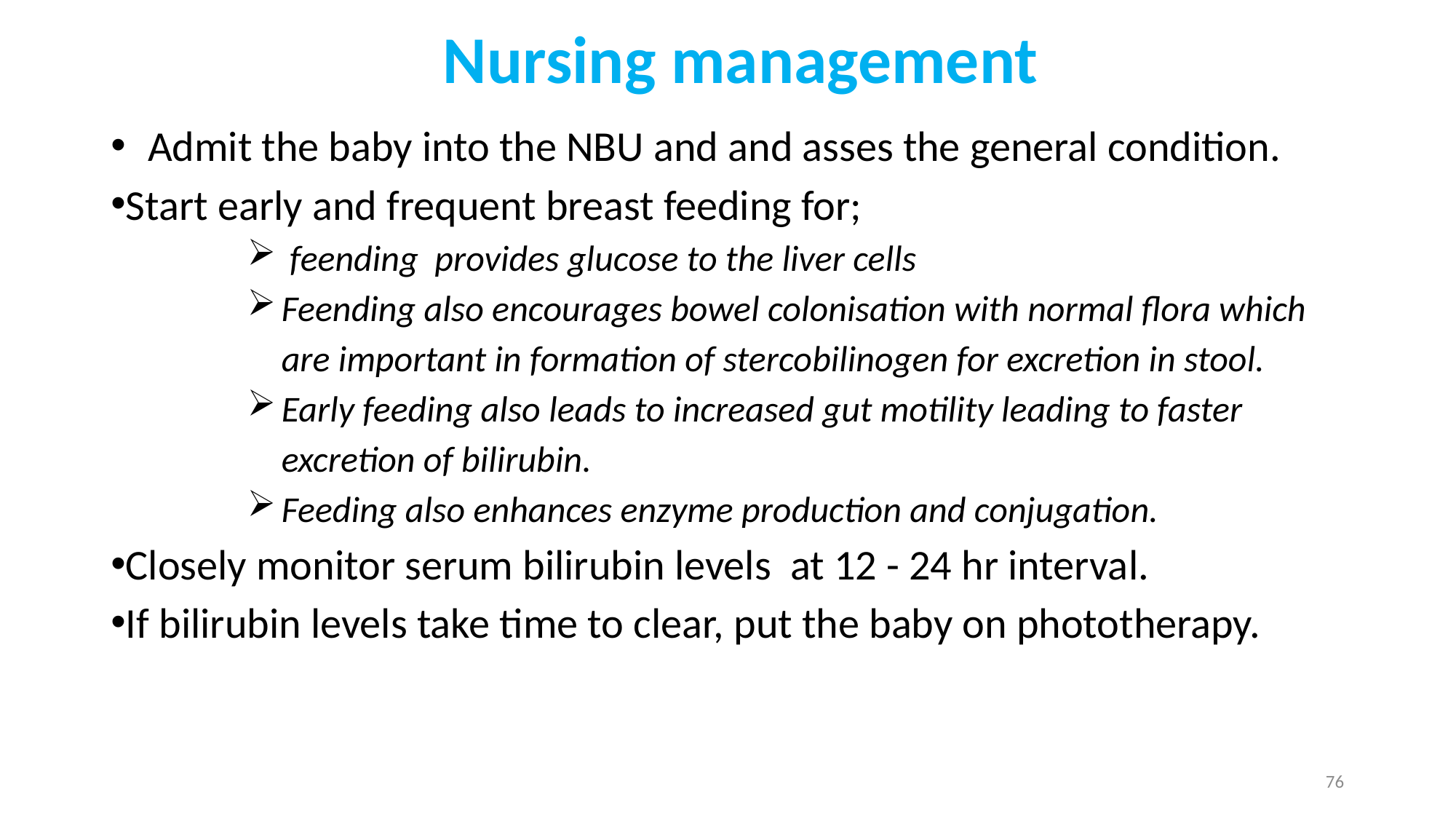

# Nursing management
 Admit the baby into the NBU and and asses the general condition.
Start early and frequent breast feeding for;
 feending  provides glucose to the liver cells
Feending also encourages bowel colonisation with normal flora which are important in formation of stercobilinogen for excretion in stool.
Early feeding also leads to increased gut motility leading to faster excretion of bilirubin.
Feeding also enhances enzyme production and conjugation.
Closely monitor serum bilirubin levels  at 12 - 24 hr interval.
If bilirubin levels take time to clear, put the baby on phototherapy.

76